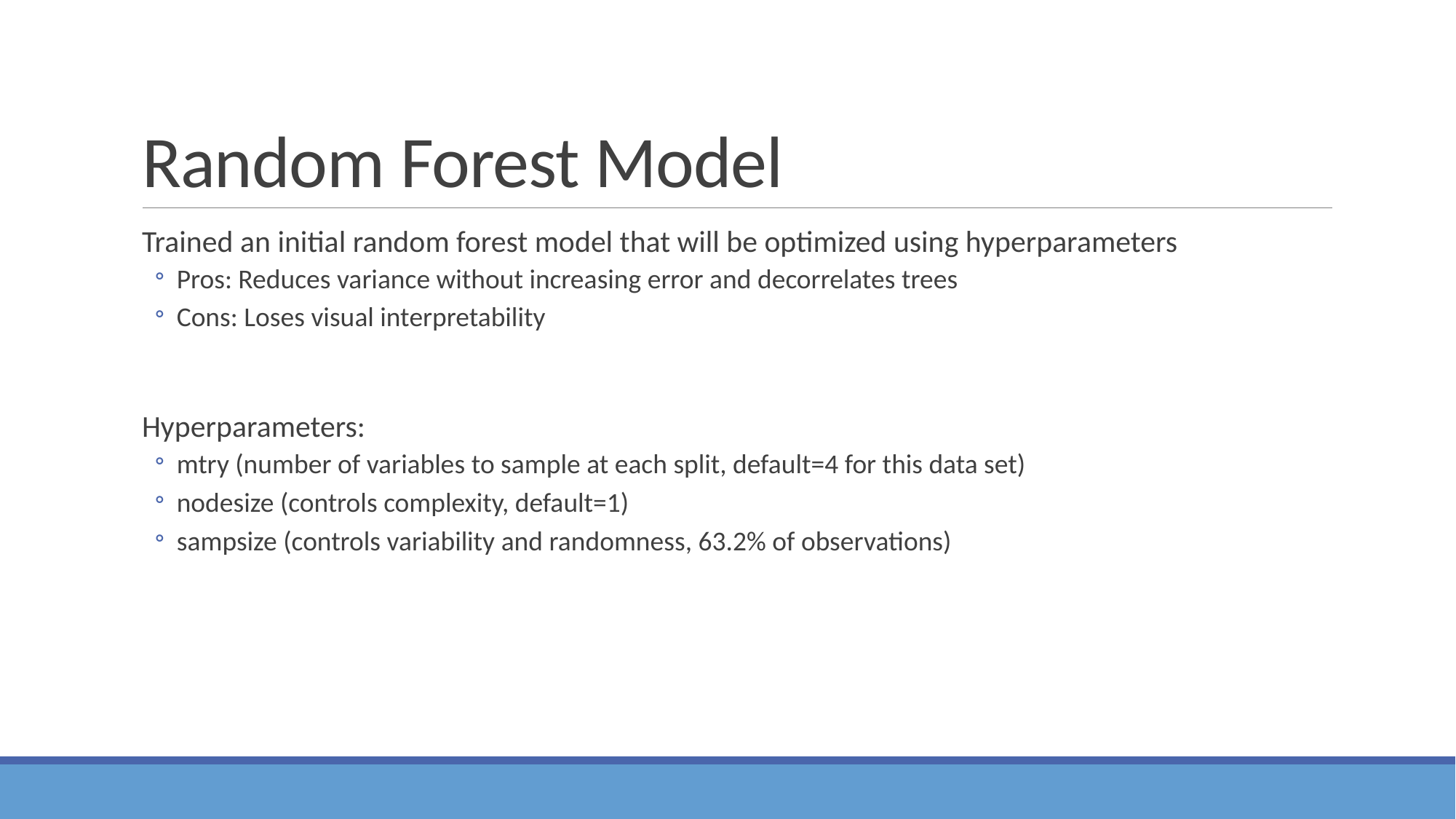

# Random Forest Model
Trained an initial random forest model that will be optimized using hyperparameters
Pros: Reduces variance without increasing error and decorrelates trees
Cons: Loses visual interpretability

Hyperparameters:
mtry (number of variables to sample at each split, default=4 for this data set)
nodesize (controls complexity, default=1)
sampsize (controls variability and randomness, 63.2% of observations)